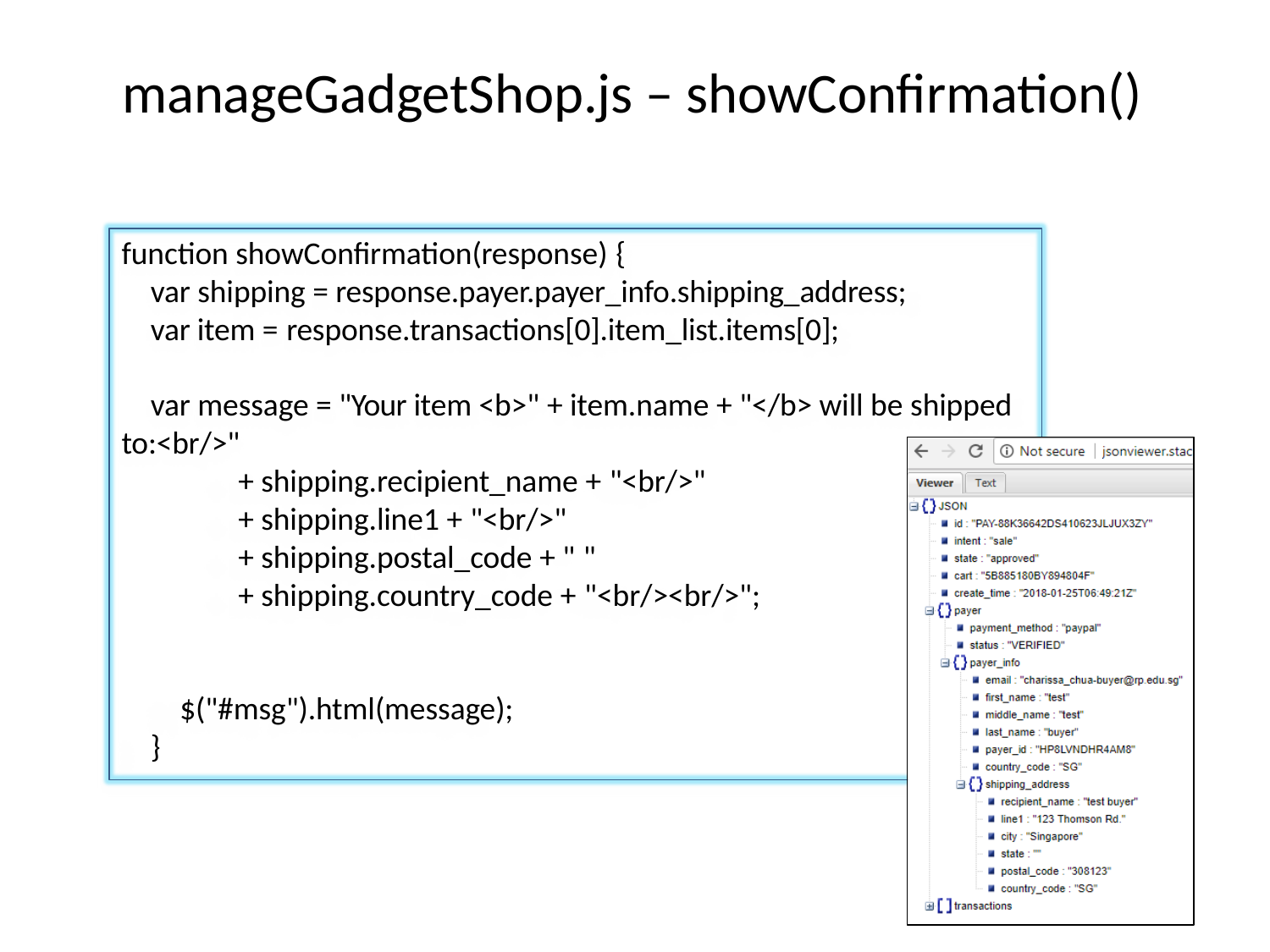

# manageGadgetShop.js – showConfirmation()

function showConfirmation(response) {
var shipping = response.payer.payer_info.shipping_address;  var item = response.transactions[0].item_list.items[0];

var message = "Your item <b>" + item.name + "</b> will be shipped  to:<br/>"
+ shipping.recipient_name + "<br/>"
+ shipping.line1 + "<br/>"
+ shipping.postal_code + " "
+ shipping.country_code + "<br/><br/>";

$("#msg").html(message);
}